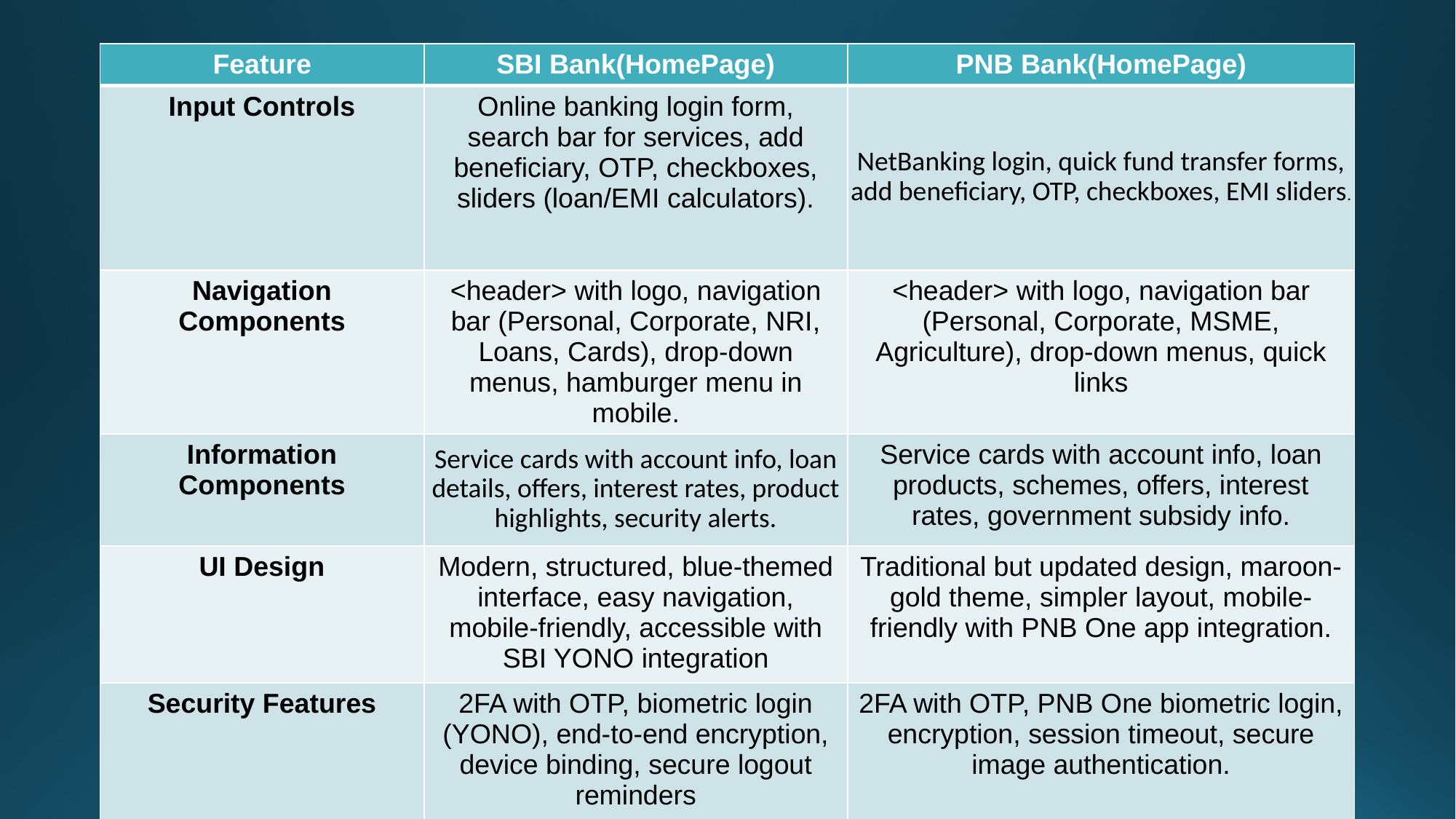

#
| Feature | SBI Bank(HomePage) | PNB Bank(HomePage) |
| --- | --- | --- |
| Input Controls | Online banking login form, search bar for services, add beneficiary, OTP, checkboxes, sliders (loan/EMI calculators). | NetBanking login, quick fund transfer forms, add beneficiary, OTP, checkboxes, EMI sliders. |
| Navigation Components | <header> with logo, navigation bar (Personal, Corporate, NRI, Loans, Cards), drop-down menus, hamburger menu in mobile. | <header> with logo, navigation bar (Personal, Corporate, MSME, Agriculture), drop-down menus, quick links |
| Information Components | Service cards with account info, loan details, offers, interest rates, product highlights, security alerts. | Service cards with account info, loan products, schemes, offers, interest rates, government subsidy info. |
| UI Design | Modern, structured, blue-themed interface, easy navigation, mobile-friendly, accessible with SBI YONO integration | Traditional but updated design, maroon-gold theme, simpler layout, mobile-friendly with PNB One app integration. |
| Security Features | 2FA with OTP, biometric login (YONO), end-to-end encryption, device binding, secure logout reminders | 2FA with OTP, PNB One biometric login, encryption, session timeout, secure image authentication. |